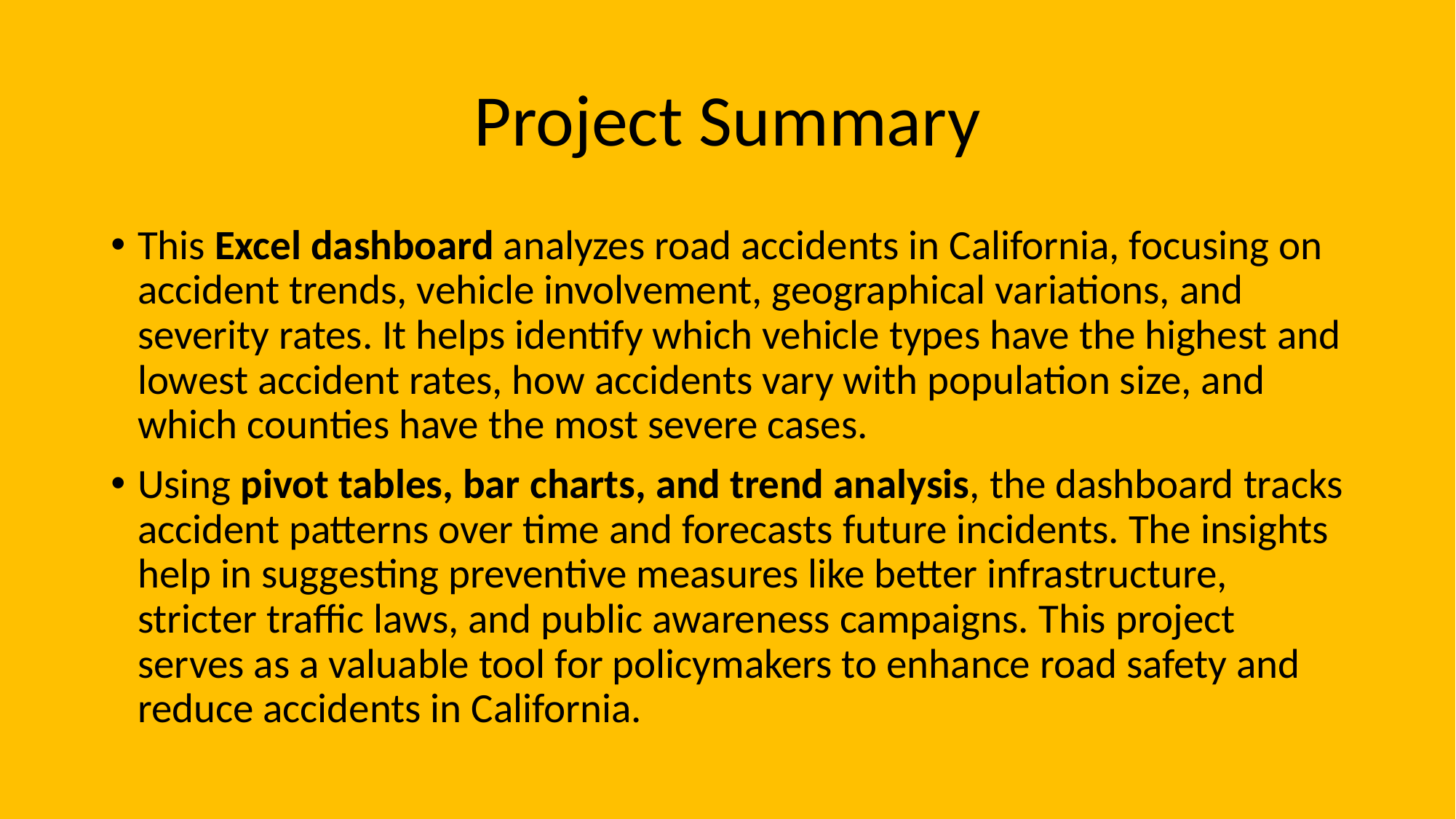

# Project Summary
This Excel dashboard analyzes road accidents in California, focusing on accident trends, vehicle involvement, geographical variations, and severity rates. It helps identify which vehicle types have the highest and lowest accident rates, how accidents vary with population size, and which counties have the most severe cases.
Using pivot tables, bar charts, and trend analysis, the dashboard tracks accident patterns over time and forecasts future incidents. The insights help in suggesting preventive measures like better infrastructure, stricter traffic laws, and public awareness campaigns. This project serves as a valuable tool for policymakers to enhance road safety and reduce accidents in California.